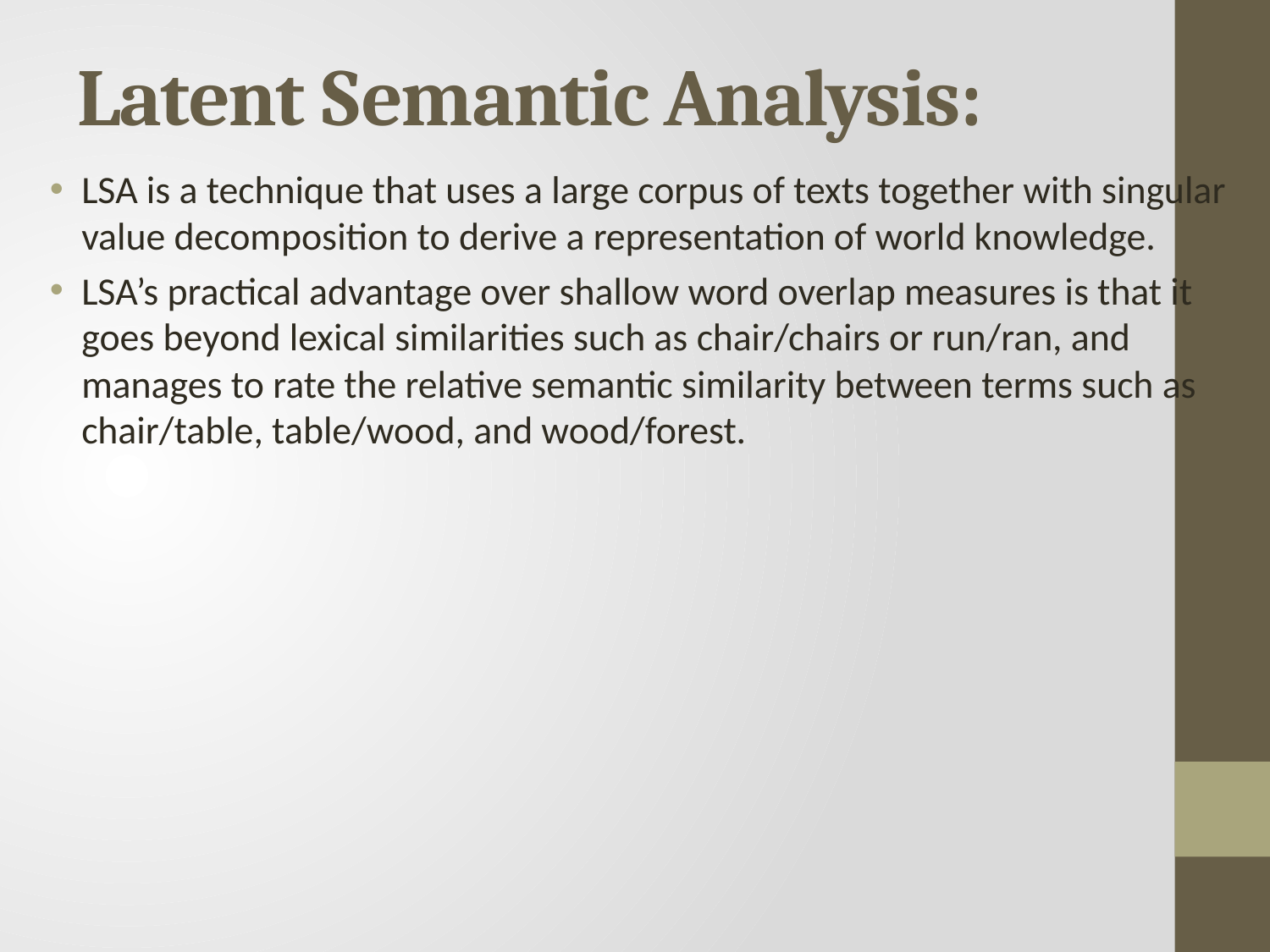

# Latent Semantic Analysis:
LSA is a technique that uses a large corpus of texts together with singular value decomposition to derive a representation of world knowledge.
LSA’s practical advantage over shallow word overlap measures is that it goes beyond lexical similarities such as chair/chairs or run/ran, and manages to rate the relative semantic similarity between terms such as chair/table, table/wood, and wood/forest.